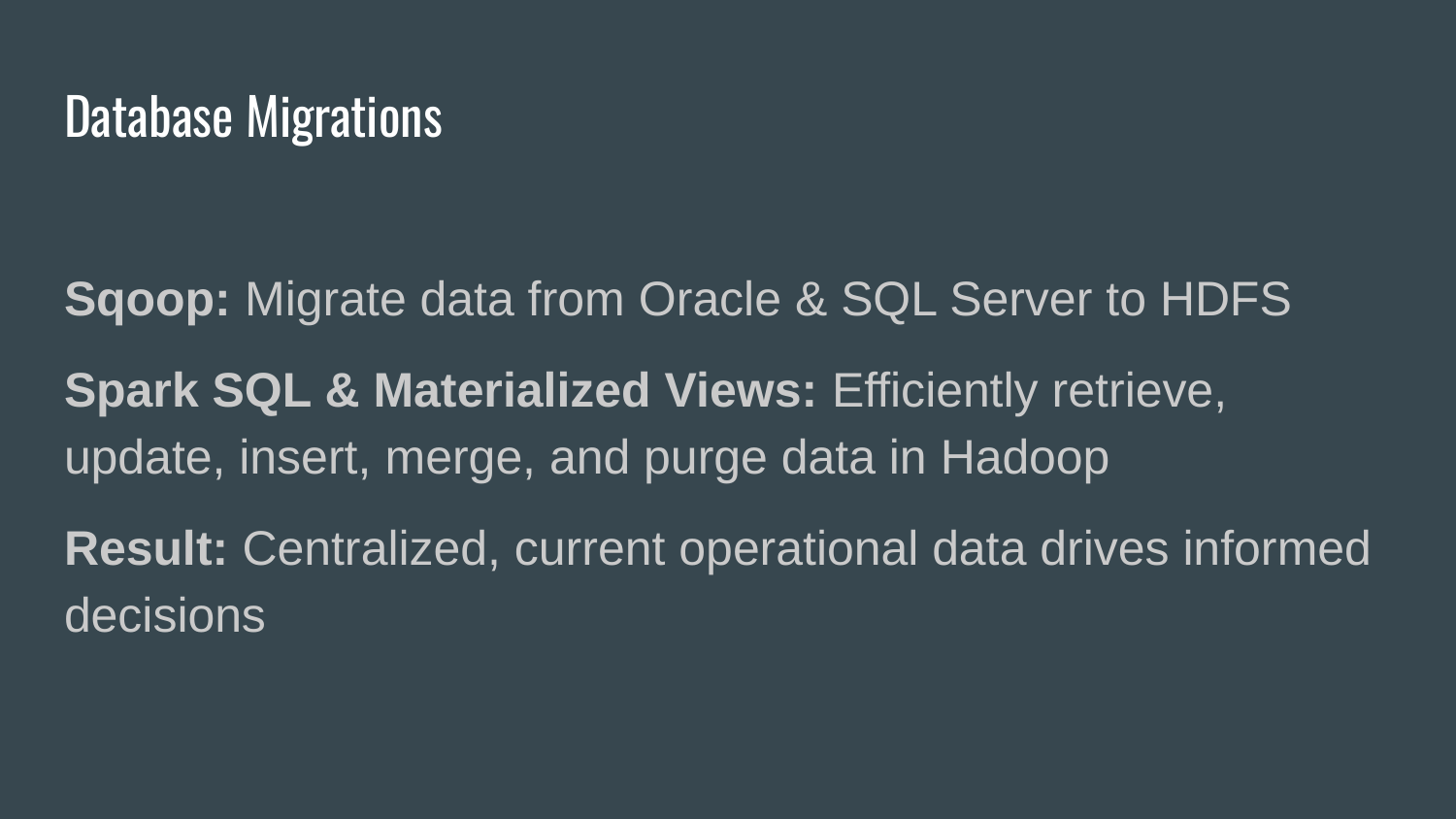

# Database Migrations
Sqoop: Migrate data from Oracle & SQL Server to HDFS
Spark SQL & Materialized Views: Efficiently retrieve, update, insert, merge, and purge data in Hadoop
Result: Centralized, current operational data drives informed decisions